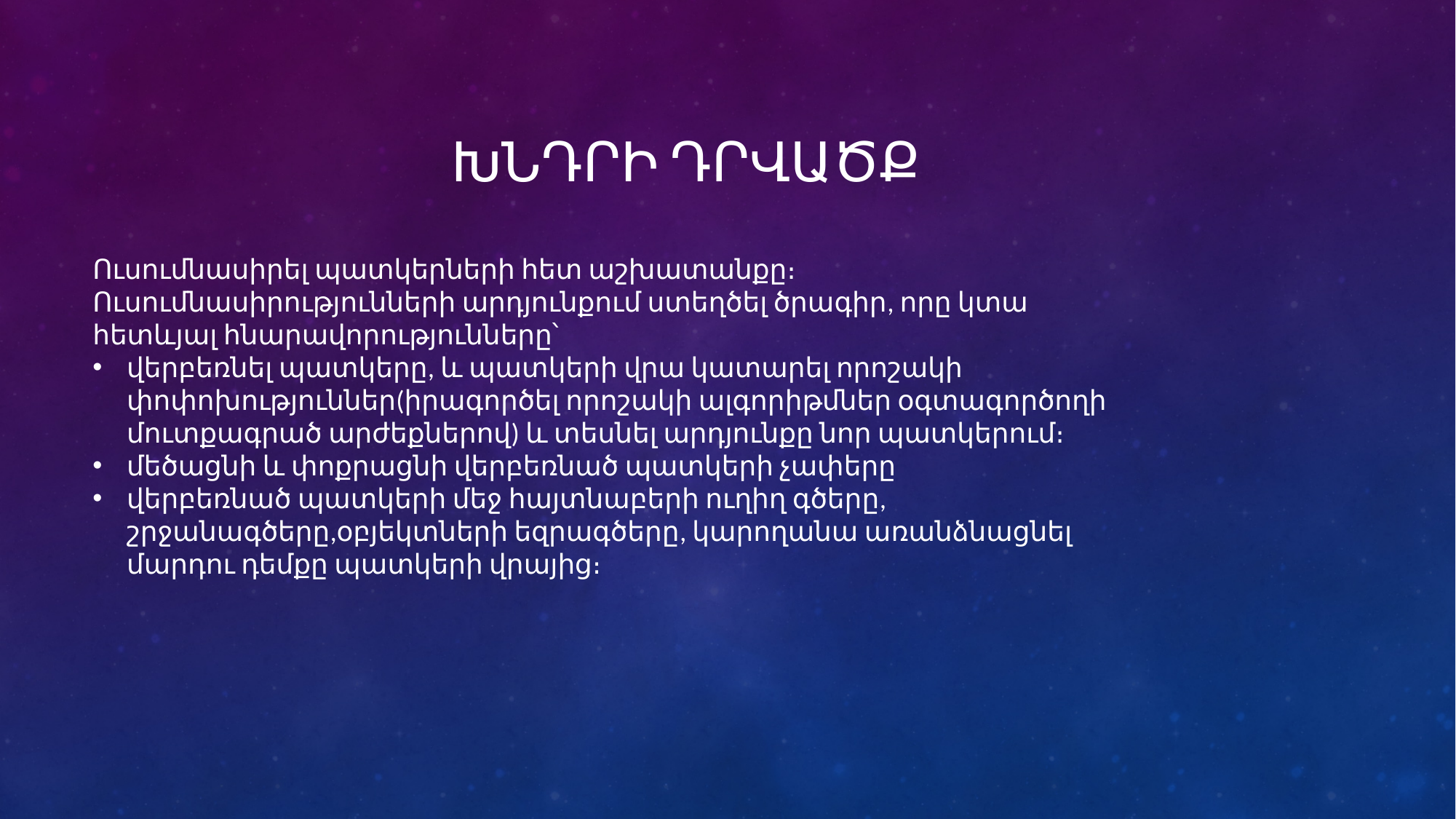

# Խնդրի դրվածք
Ուսումնասիրել պատկերների հետ աշխատանքը։ Ուսումնասիրությունների արդյունքում ստեղծել ծրագիր, որը կտա հետևյալ հնարավորությունները՝
վերբեռնել պատկերը, և պատկերի վրա կատարել որոշակի փոփոխություններ(իրագործել որոշակի ալգորիթմներ օգտագործողի մուտքագրած արժեքներով) և տեսնել արդյունքը նոր պատկերում։
մեծացնի և փոքրացնի վերբեռնած պատկերի չափերը
վերբեռնած պատկերի մեջ հայտնաբերի ուղիղ գծերը, շրջանագծերը,օբյեկտների եզրագծերը, կարողանա առանձնացնել մարդու դեմքը պատկերի վրայից։